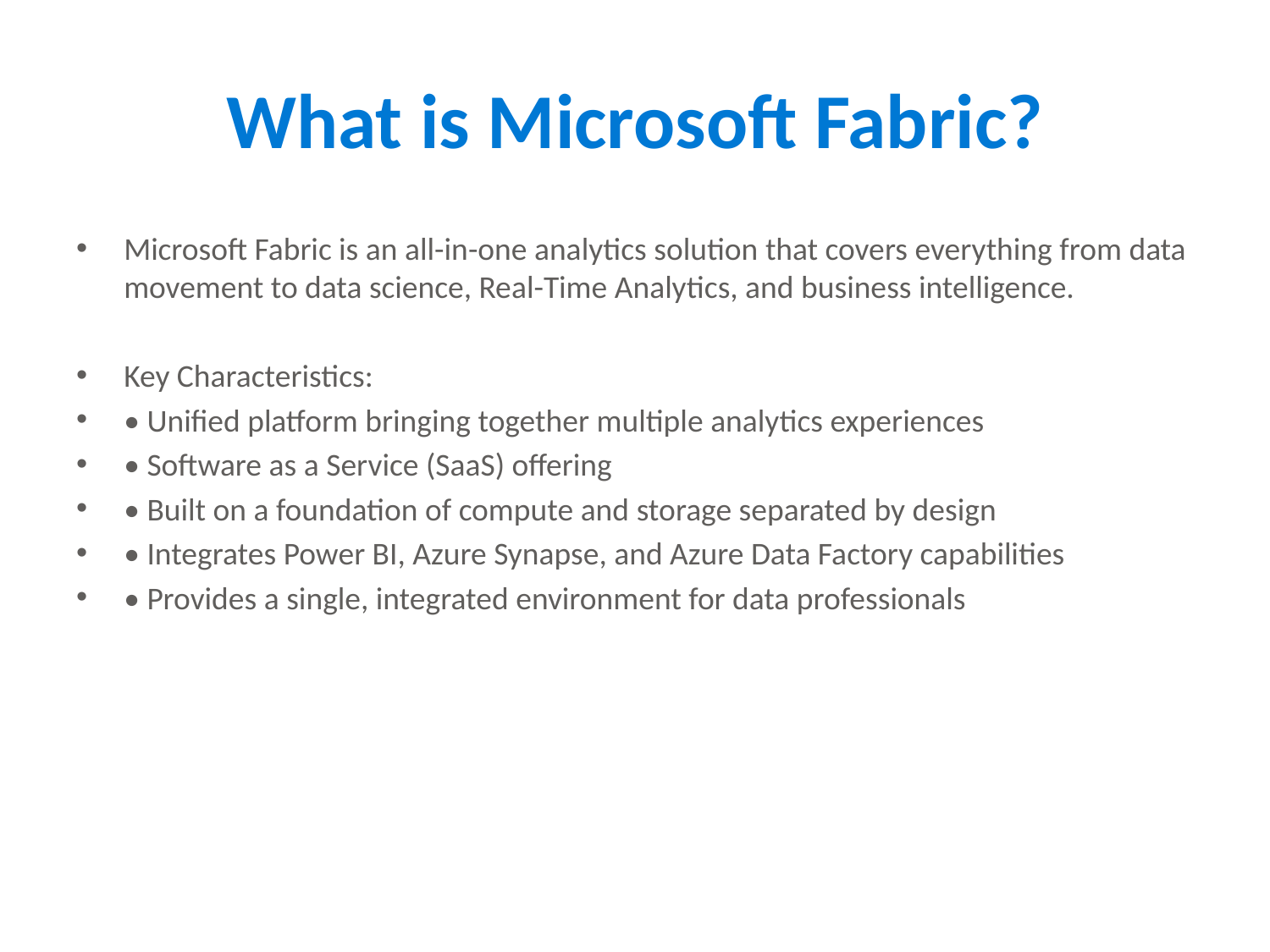

# What is Microsoft Fabric?
Microsoft Fabric is an all-in-one analytics solution that covers everything from data movement to data science, Real-Time Analytics, and business intelligence.

Key Characteristics:
• Unified platform bringing together multiple analytics experiences
• Software as a Service (SaaS) offering
• Built on a foundation of compute and storage separated by design
• Integrates Power BI, Azure Synapse, and Azure Data Factory capabilities
• Provides a single, integrated environment for data professionals